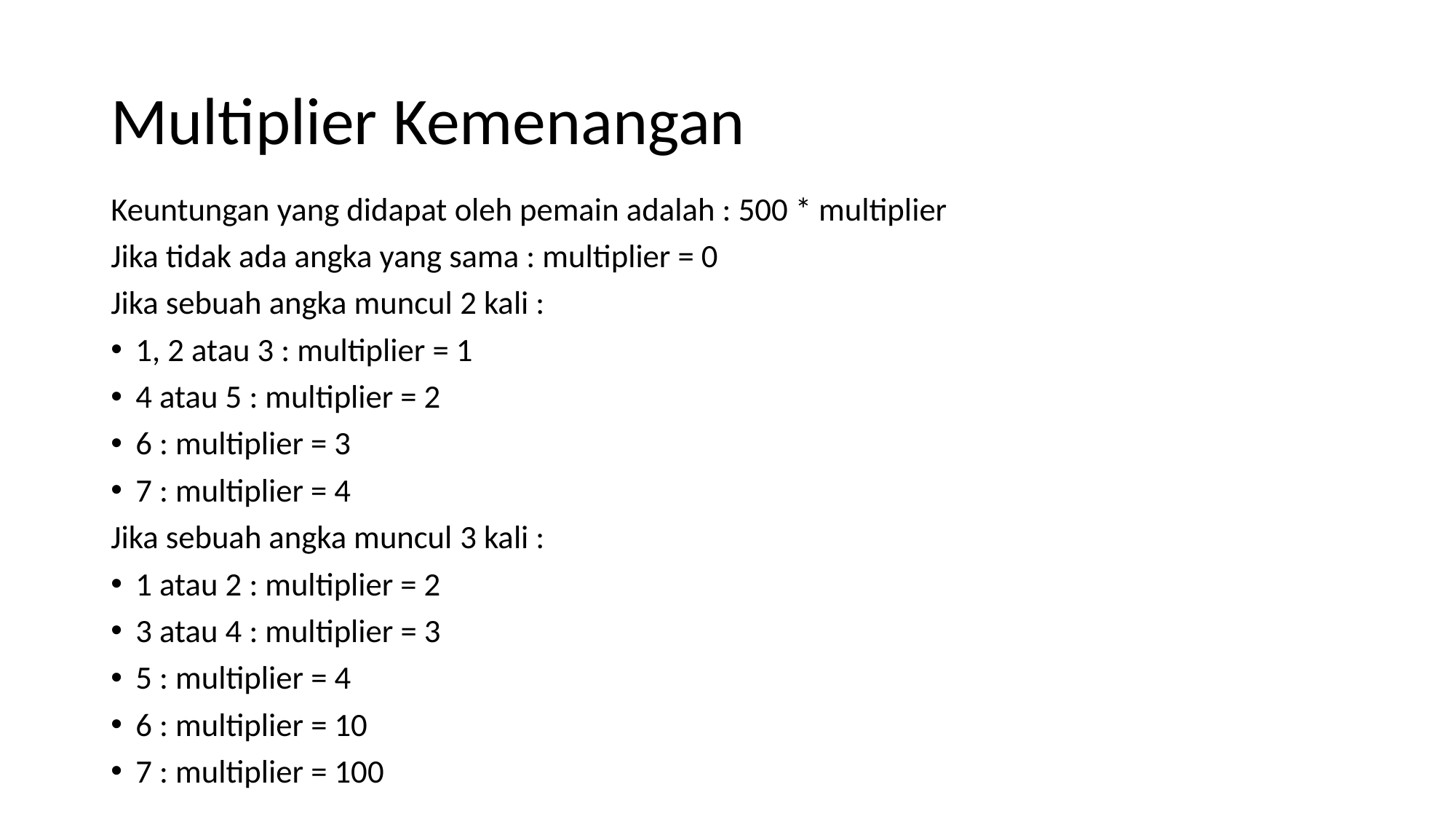

# Multiplier Kemenangan
Keuntungan yang didapat oleh pemain adalah : 500 * multiplier
Jika tidak ada angka yang sama : multiplier = 0
Jika sebuah angka muncul 2 kali :
1, 2 atau 3 : multiplier = 1
4 atau 5 : multiplier = 2
6 : multiplier = 3
7 : multiplier = 4
Jika sebuah angka muncul 3 kali :
1 atau 2 : multiplier = 2
3 atau 4 : multiplier = 3
5 : multiplier = 4
6 : multiplier = 10
7 : multiplier = 100